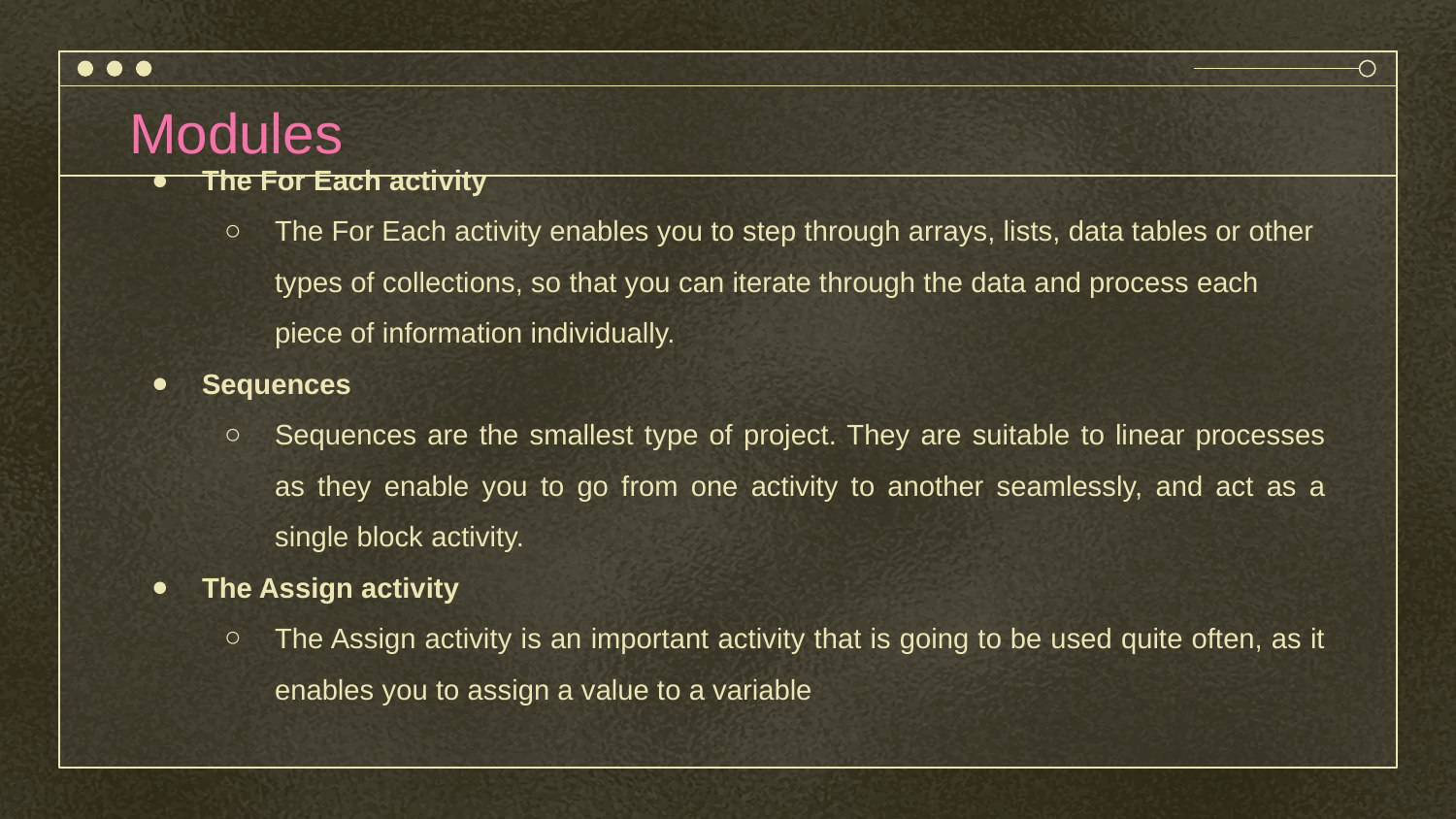

# Modules
The For Each activity
The For Each activity enables you to step through arrays, lists, data tables or other types of collections, so that you can iterate through the data and process each piece of information individually.
Sequences
Sequences are the smallest type of project. They are suitable to linear processes as they enable you to go from one activity to another seamlessly, and act as a single block activity.
The Assign activity
The Assign activity is an important activity that is going to be used quite often, as it enables you to assign a value to a variable